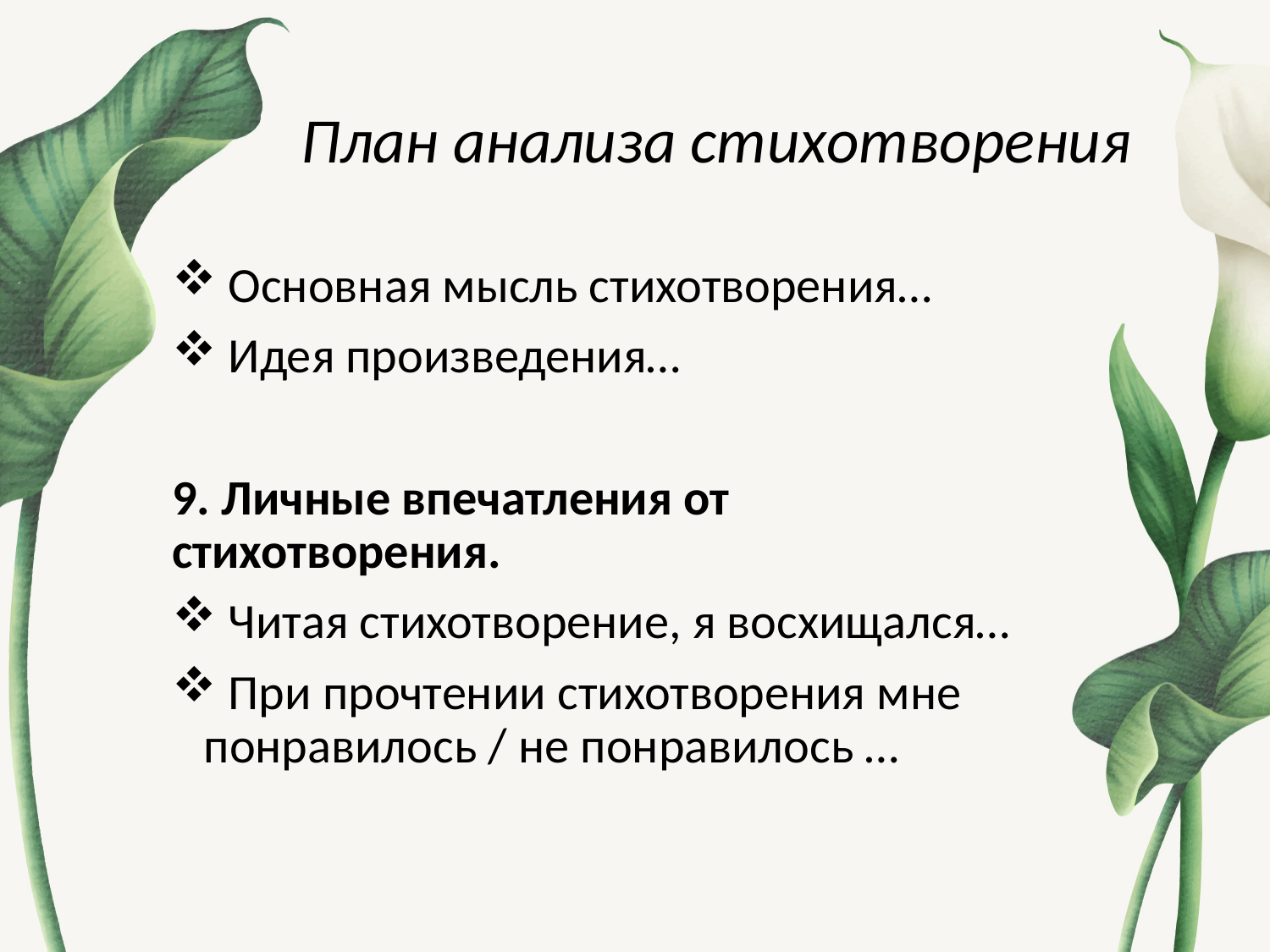

# План анализа стихотворения
 Основная мысль стихотворения…
 Идея произведения…

9. Личные впечатления от стихотворения.
 Читая стихотворение, я восхищался…
 При прочтении стихотворения мне понравилось / не понравилось …